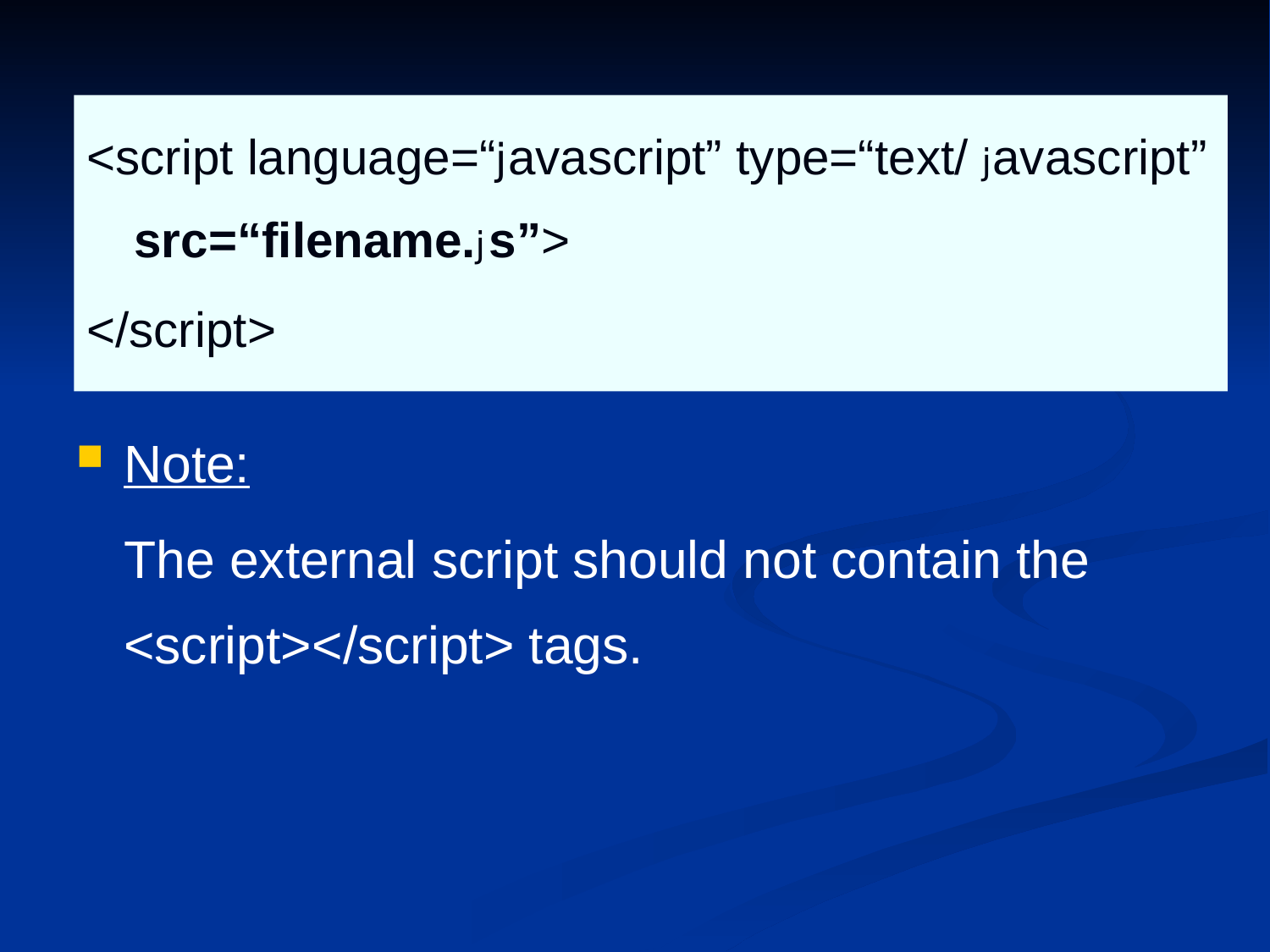

<script language=“javascript” type=“text/ javascript” src=“filename.js”>
</script>
Note:
	The external script should not contain the  <script></script> tags.